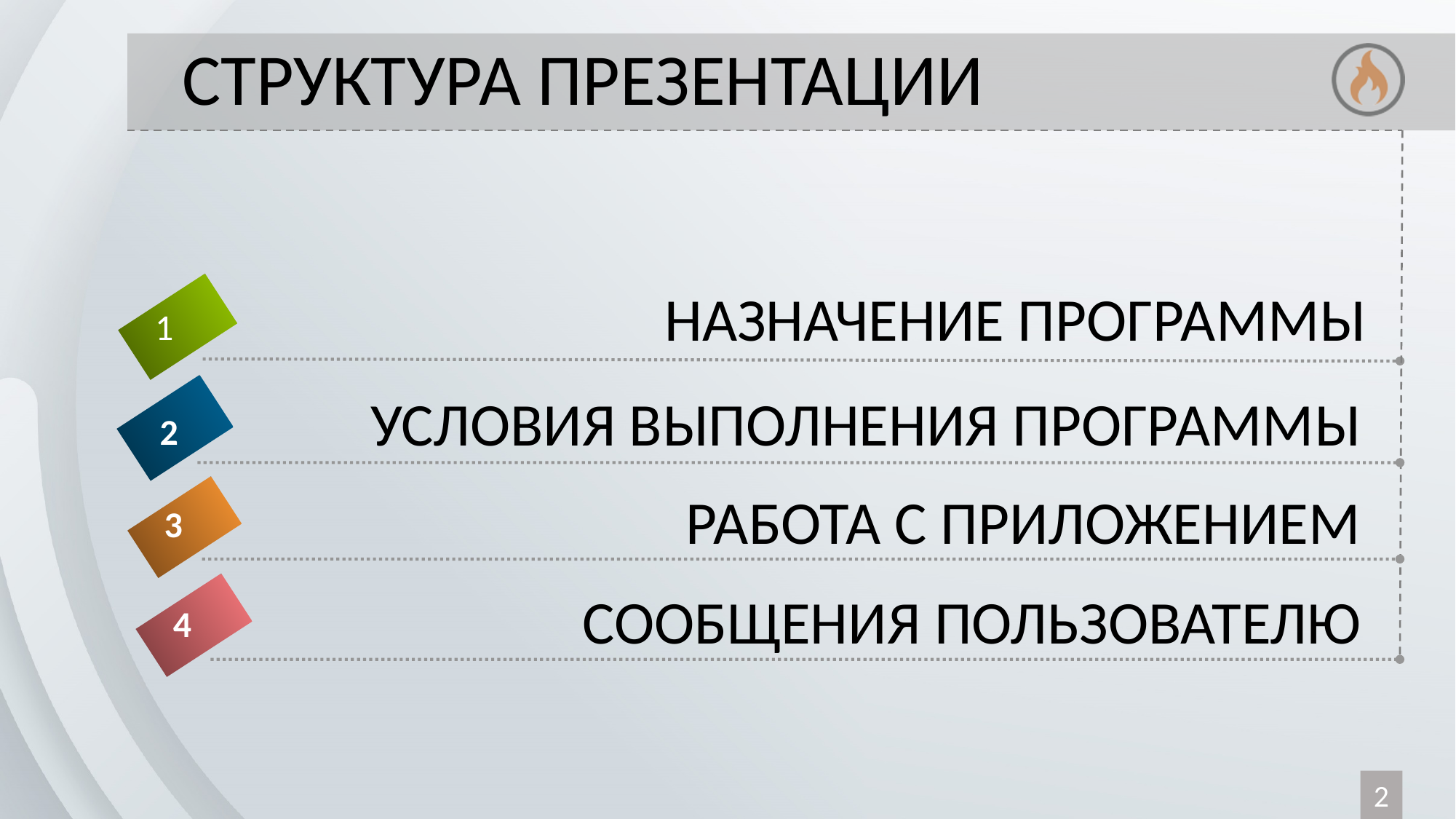

# СТРУКТУРА ПРЕЗЕНТАЦИИ

НАЗНАЧЕНИЕ ПРОГРАММЫ
1

УСЛОВИЯ ВЫПОЛНЕНИЯ ПРОГРАММЫ
2

РАБОТА С ПРИЛОЖЕНИЕМ
3

СООБЩЕНИЯ ПОЛЬЗОВАТЕЛЮ
4

2